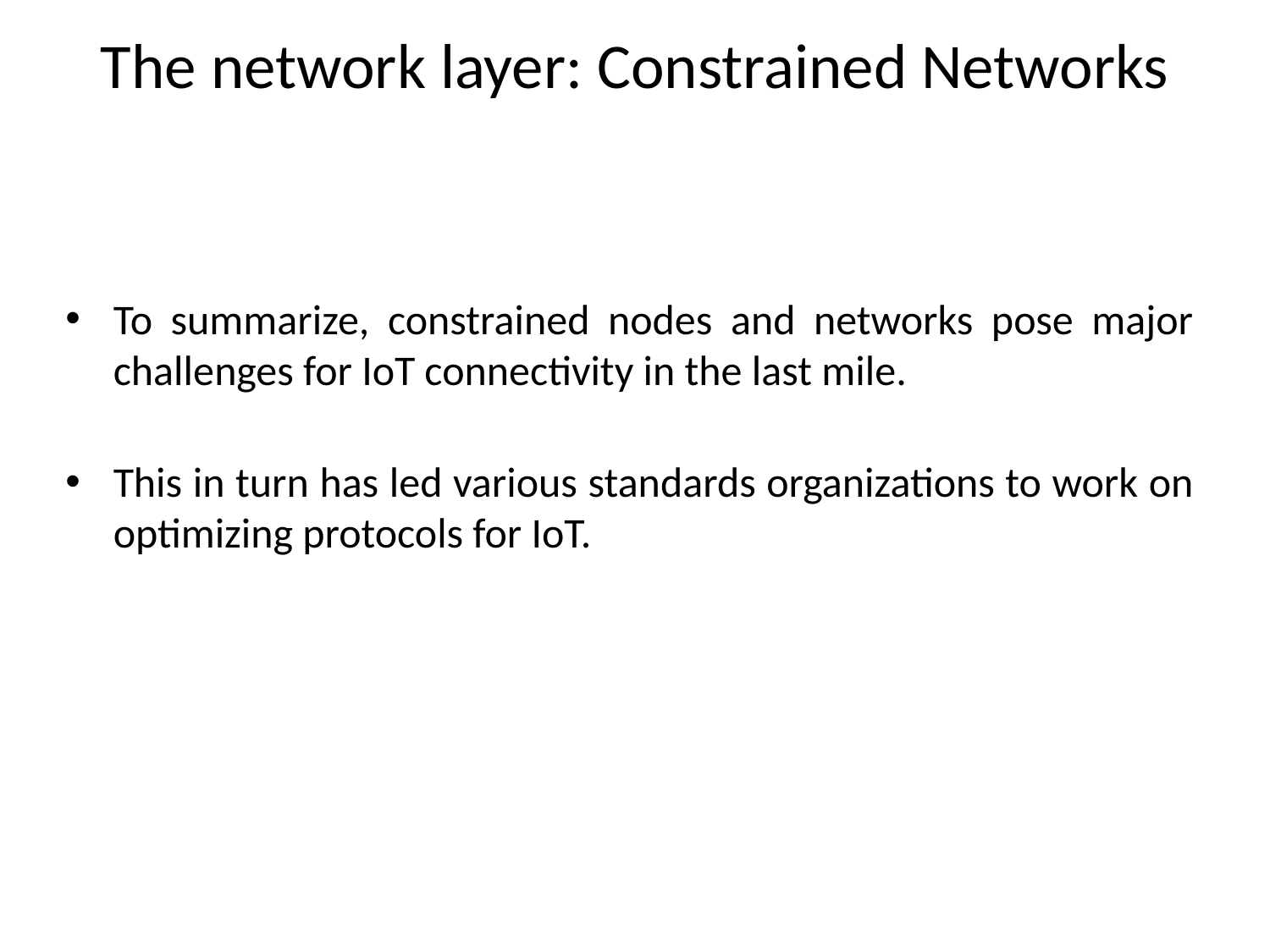

# The network layer: Constrained Networks
To summarize, constrained nodes and networks pose major challenges for IoT connectivity in the last mile.
This in turn has led various standards organizations to work on optimizing protocols for IoT.